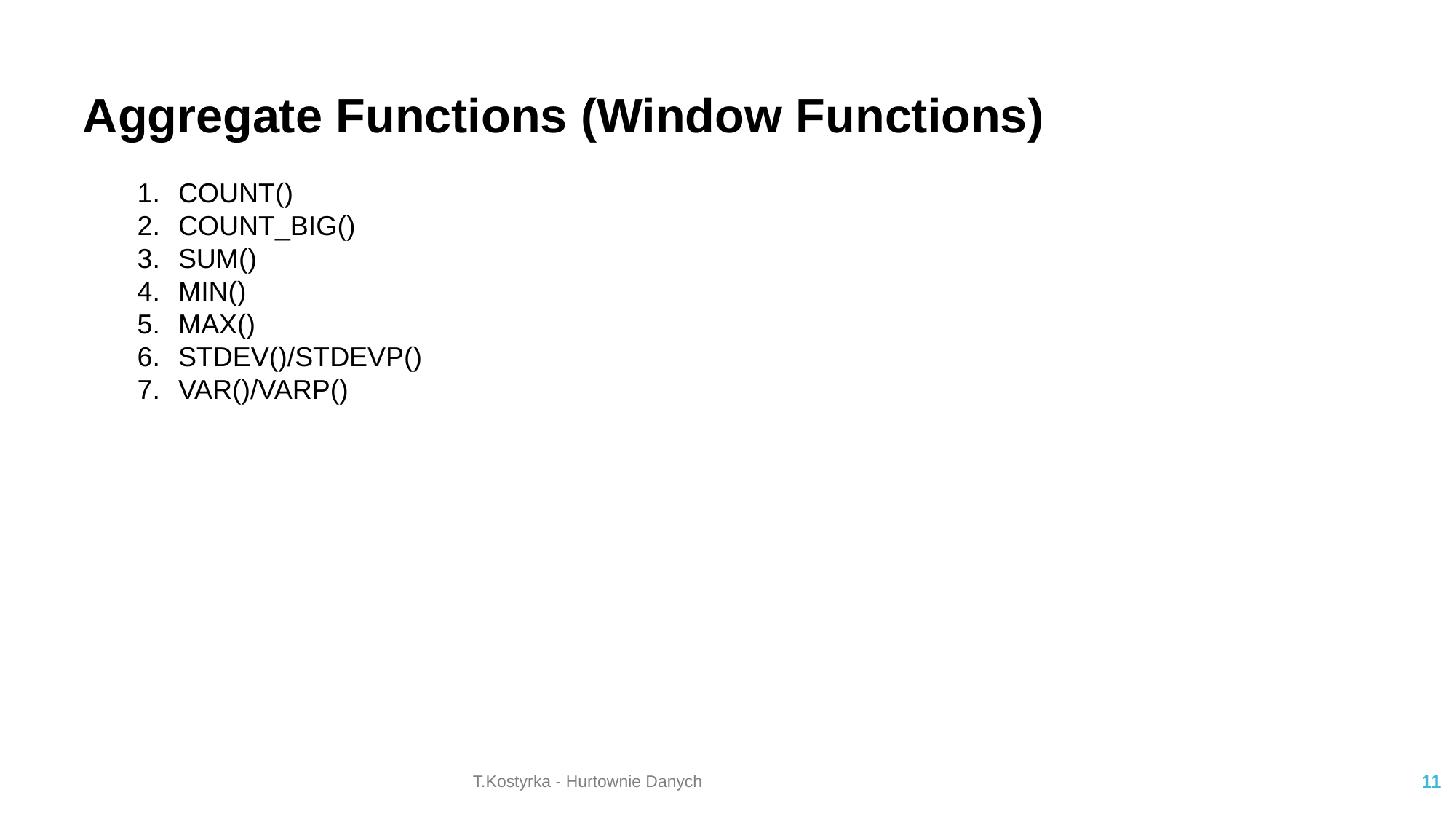

Aggregate Functions (Window Functions)

COUNT()
COUNT_BIG()
SUM()
MIN()
MAX()
STDEV()/STDEVP()
VAR()/VARP()

T.Kostyrka - Hurtownie Danych
11